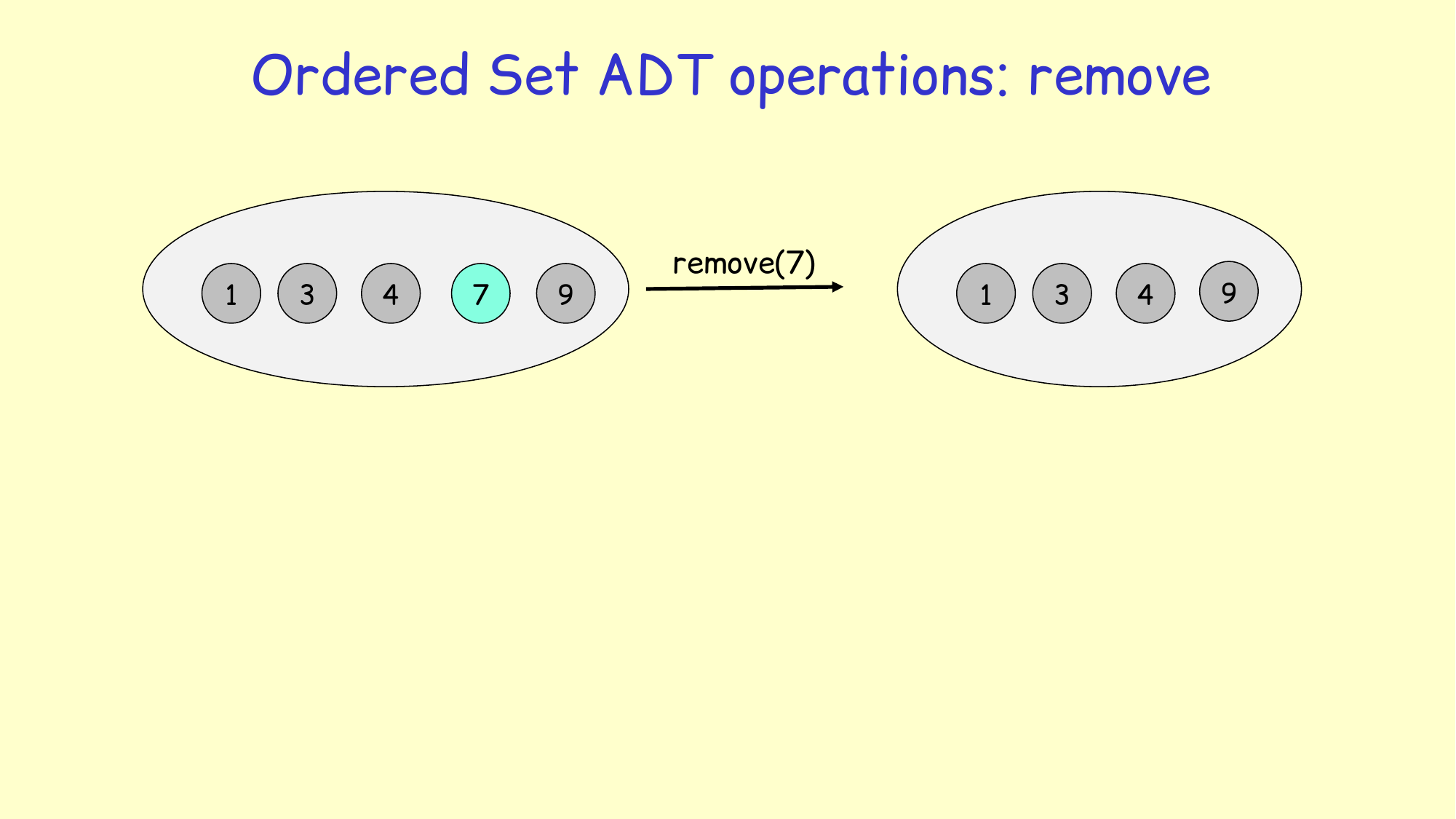

# Ordered Set ADT operations: remove

remove(7)
9
1
4
7
9
1
4
3
3